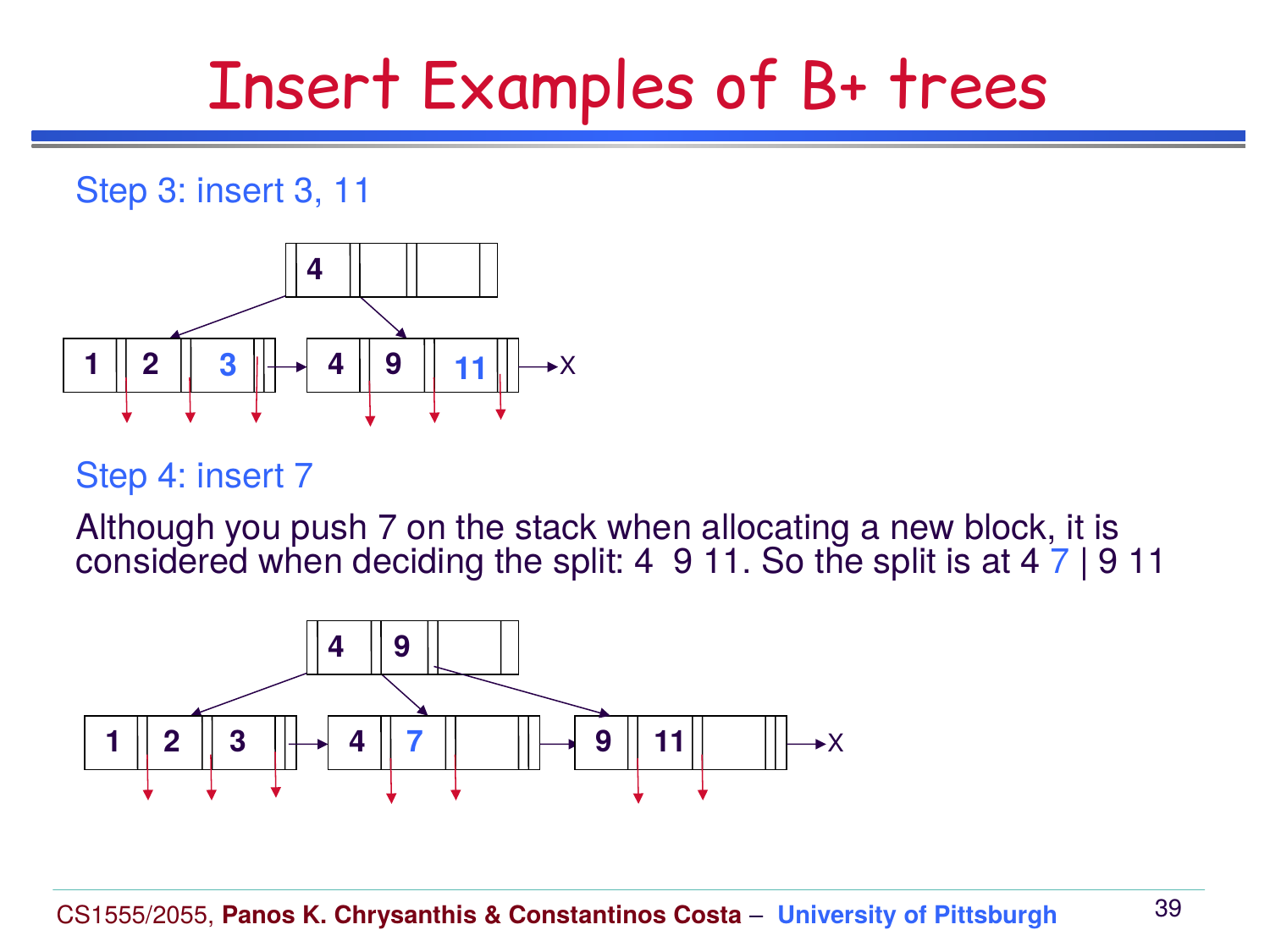

# Insert Examples of B+ trees
Step 3: insert 3, 11
 4

 1     2

 4     9

X
X

3

11

Step 4: insert 7
Although you push 7 on the stack when allocating a new block, it is considered when deciding the split: 4  9 11. So the split is at 4 7 | 9 11
 4      9

 1     2      3

 4     7

 9     11

X
X
X
X